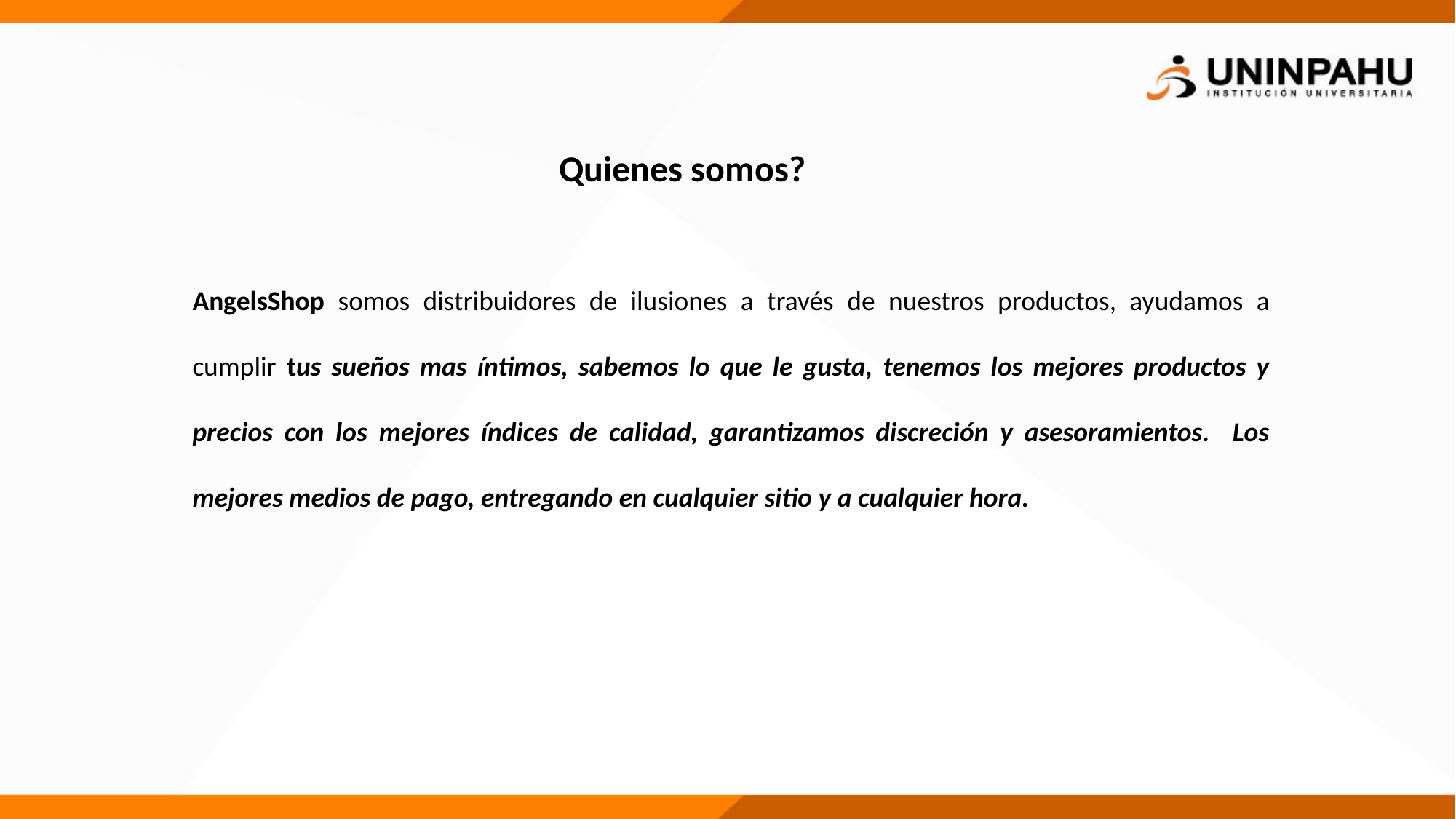

Quienes somos?
AngelsShop somos distribuidores de ilusiones a través de nuestros productos, ayudamos a cumplir tus sueños mas íntimos, sabemos lo que le gusta, tenemos los mejores productos y precios con los mejores índices de calidad, garantizamos discreción y asesoramientos.  Los mejores medios de pago, entregando en cualquier sitio y a cualquier hora.